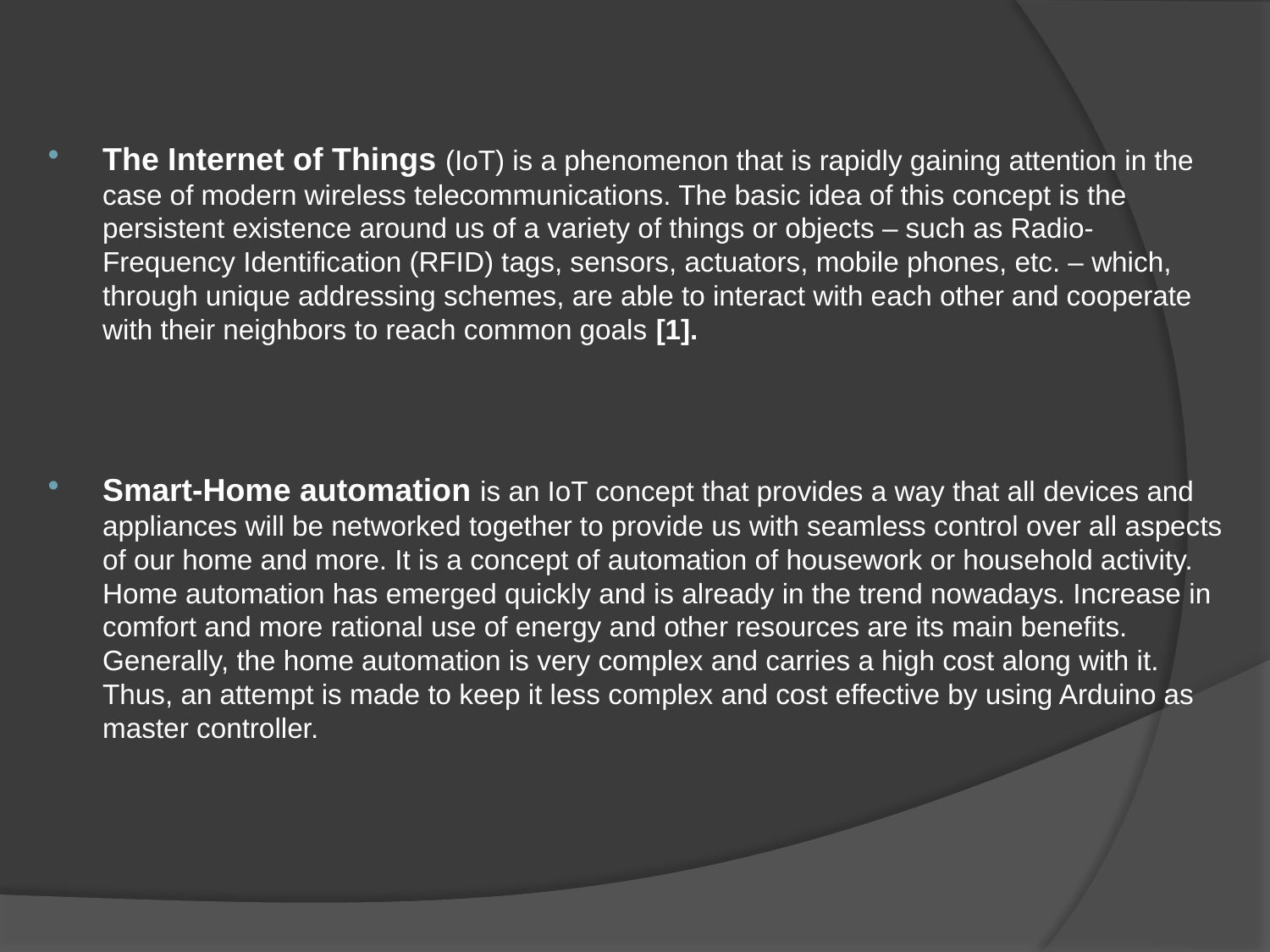

The Internet of Things (IoT) is a phenomenon that is rapidly gaining attention in the case of modern wireless telecommunications. The basic idea of this concept is the persistent existence around us of a variety of things or objects – such as Radio-Frequency Identification (RFID) tags, sensors, actuators, mobile phones, etc. – which, through unique addressing schemes, are able to interact with each other and cooperate with their neighbors to reach common goals [1].

Smart-Home automation is an IoT concept that provides a way that all devices and appliances will be networked together to provide us with seamless control over all aspects of our home and more. It is a concept of automation of housework or household activity. Home automation has emerged quickly and is already in the trend nowadays. Increase in comfort and more rational use of energy and other resources are its main benefits. Generally, the home automation is very complex and carries a high cost along with it. Thus, an attempt is made to keep it less complex and cost effective by using Arduino as master controller.